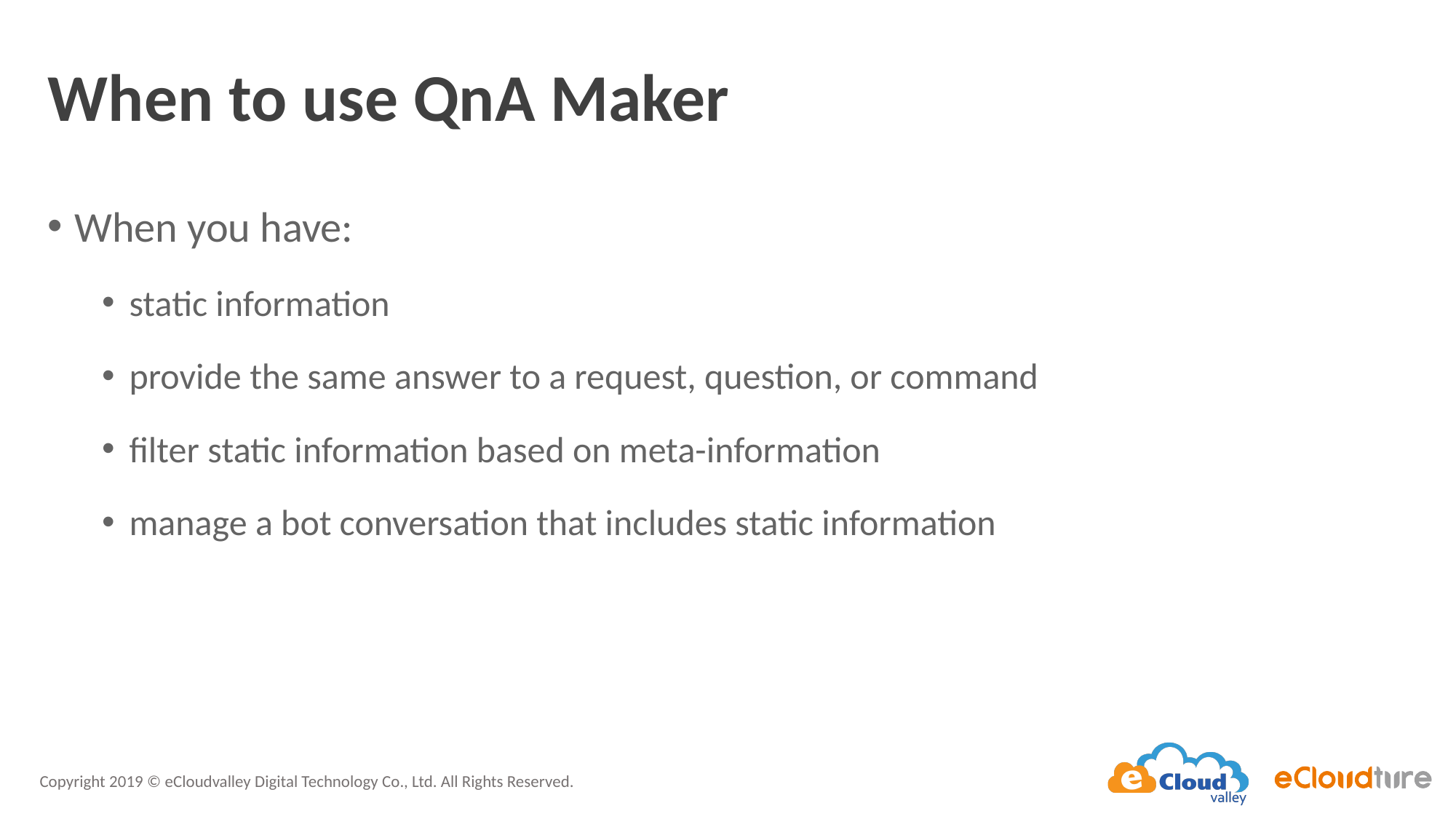

# When to use QnA Maker
When you have:
static information
provide the same answer to a request, question, or command
filter static information based on meta-information
manage a bot conversation that includes static information